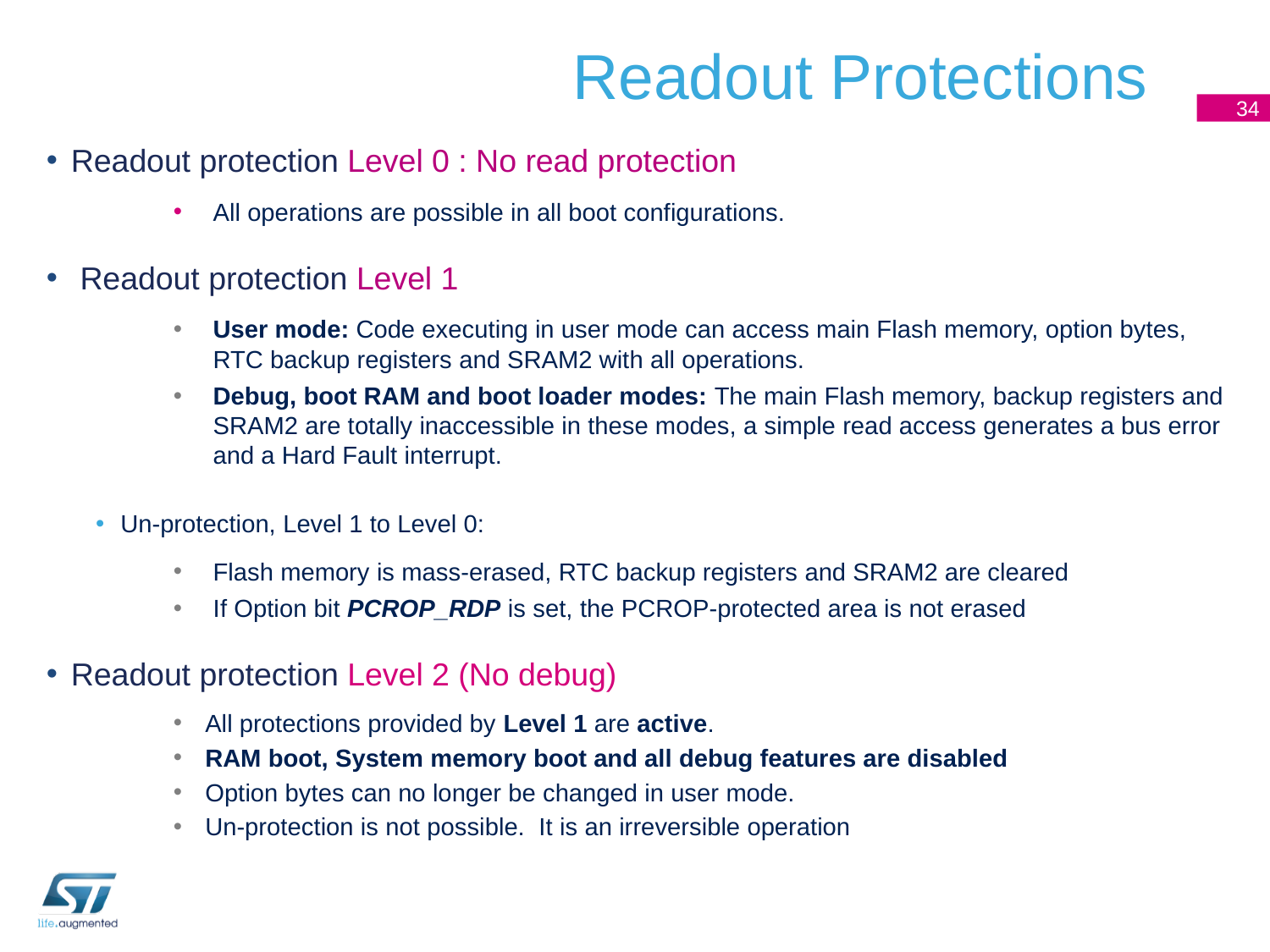

# Readout Protections
34
Readout protection Level 0 : No read protection
All operations are possible in all boot configurations.
 Readout protection Level 1
User mode: Code executing in user mode can access main Flash memory, option bytes, RTC backup registers and SRAM2 with all operations.
Debug, boot RAM and boot loader modes: The main Flash memory, backup registers and SRAM2 are totally inaccessible in these modes, a simple read access generates a bus error and a Hard Fault interrupt.

Un-protection, Level 1 to Level 0:
Flash memory is mass-erased, RTC backup registers and SRAM2 are cleared
If Option bit PCROP_RDP is set, the PCROP-protected area is not erased
Readout protection Level 2 (No debug)
All protections provided by Level 1 are active.
RAM boot, System memory boot and all debug features are disabled
Option bytes can no longer be changed in user mode.
Un-protection is not possible.  It is an irreversible operation